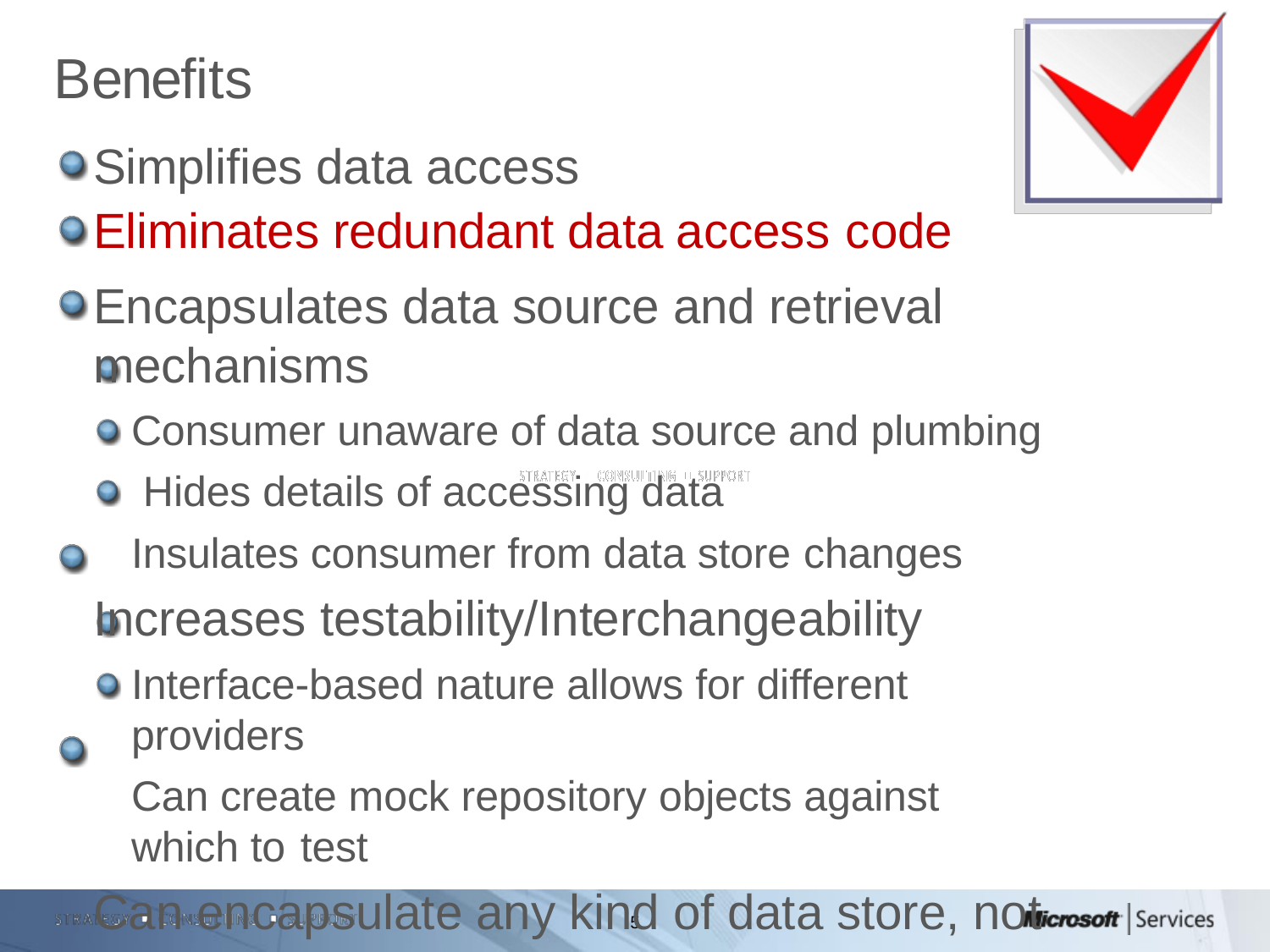

Microsoft Confidential
# Benefits
Simplifies data access
Eliminates redundant data access code
Encapsulates data source and retrieval mechanisms
Consumer unaware of data source and plumbing  Hides details of accessing data
Insulates consumer from data store changes
Increases testability/Interchangeability
Interface-based nature allows for different providers
Can create mock repository objects against which to test
Can encapsulate any kind of data store, not just  database

5